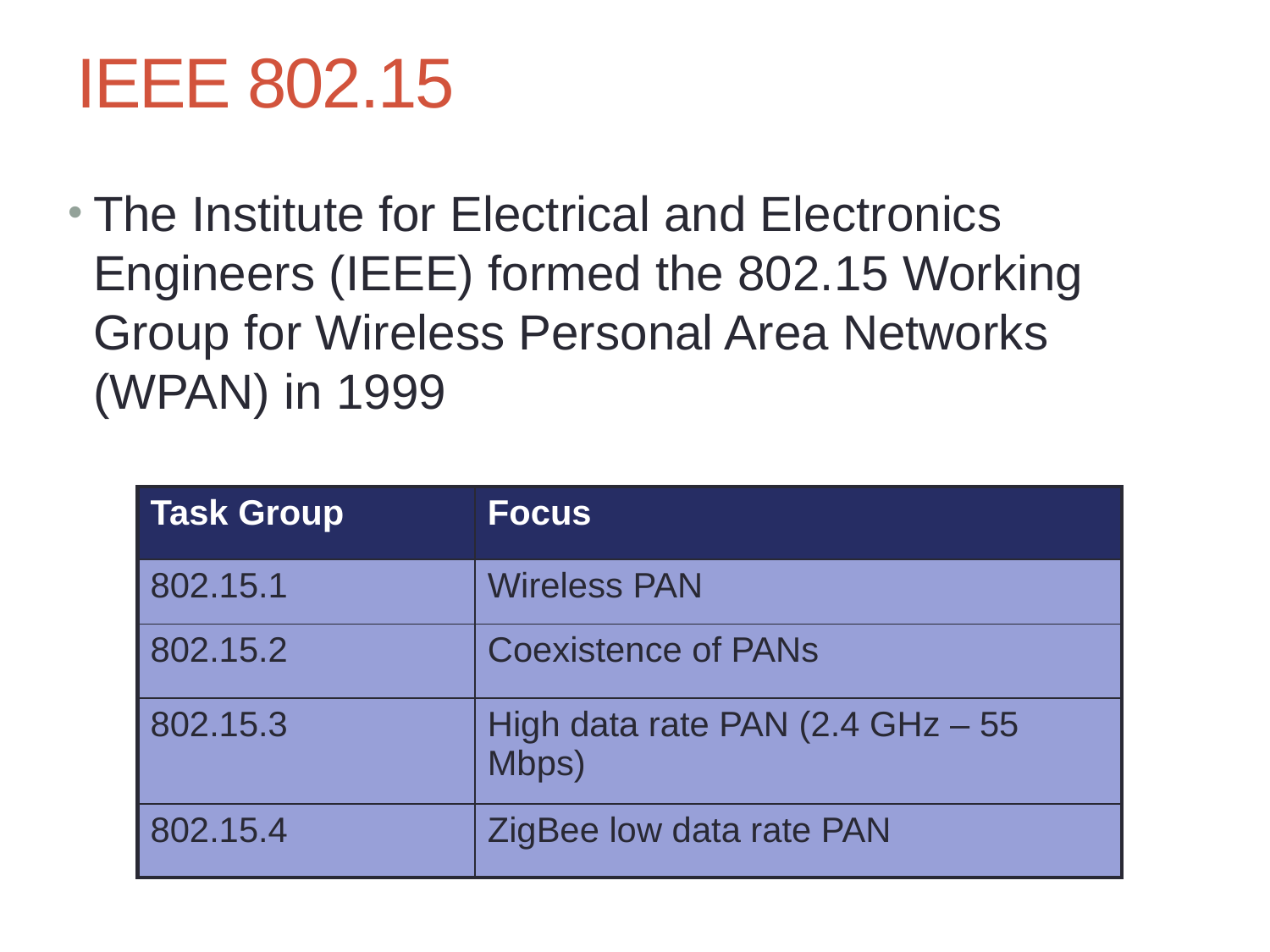

# IEEE 802.15
The Institute for Electrical and Electronics Engineers (IEEE) formed the 802.15 Working Group for Wireless Personal Area Networks (WPAN) in 1999
| Task Group | Focus |
| --- | --- |
| 802.15.1 | Wireless PAN |
| 802.15.2 | Coexistence of PANs |
| 802.15.3 | High data rate PAN (2.4 GHz – 55 Mbps) |
| 802.15.4 | ZigBee low data rate PAN |